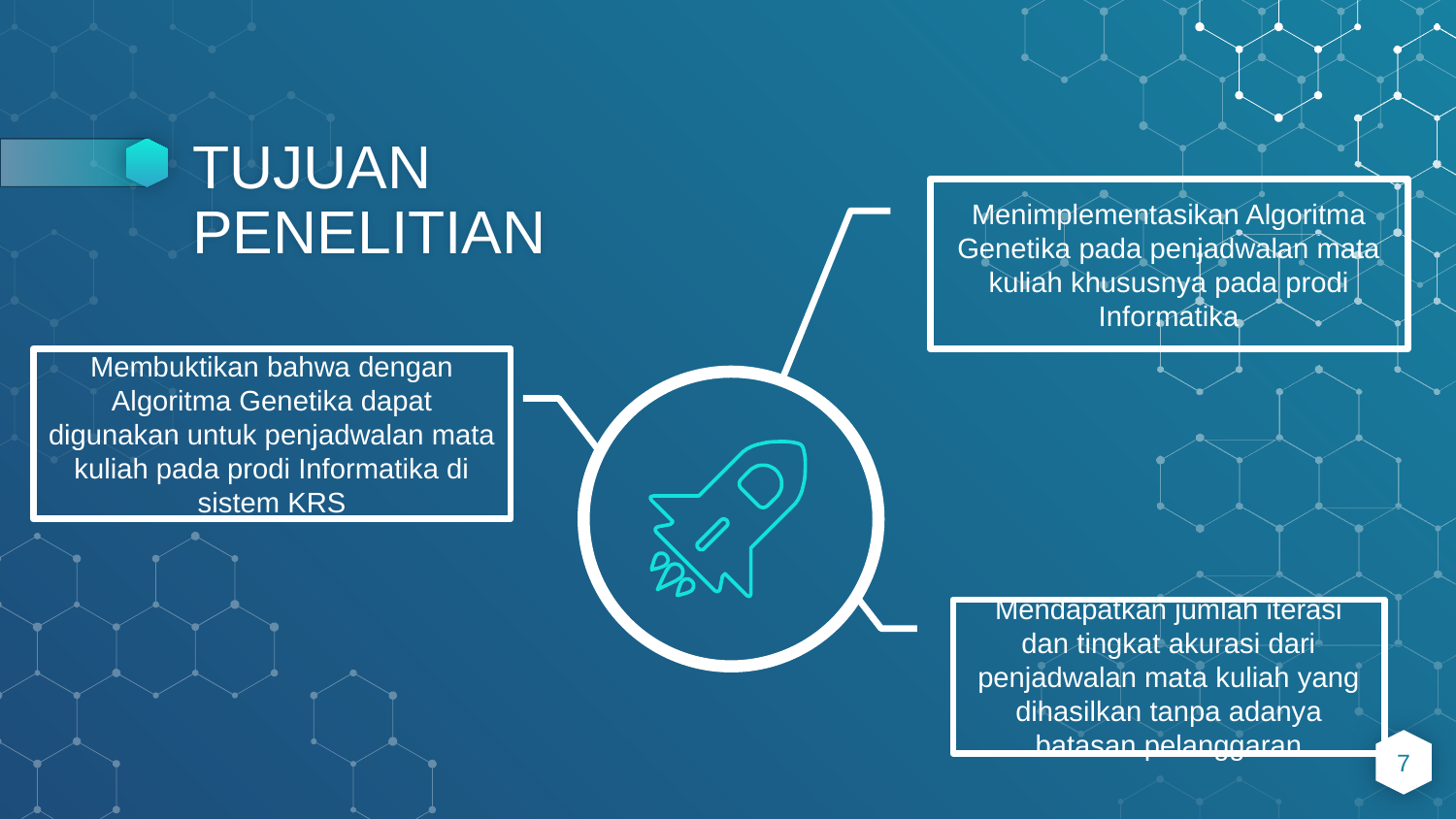

# TUJUAN PENELITIAN
Menimplementasikan Algoritma Genetika pada penjadwalan mata kuliah khususnya pada prodi Informatika
Membuktikan bahwa dengan Algoritma Genetika dapat digunakan untuk penjadwalan mata kuliah pada prodi Informatika di sistem KRS

Mendapatkan jumlah iterasi dan tingkat akurasi dari penjadwalan mata kuliah yang dihasilkan tanpa adanya batasan pelanggaran
7